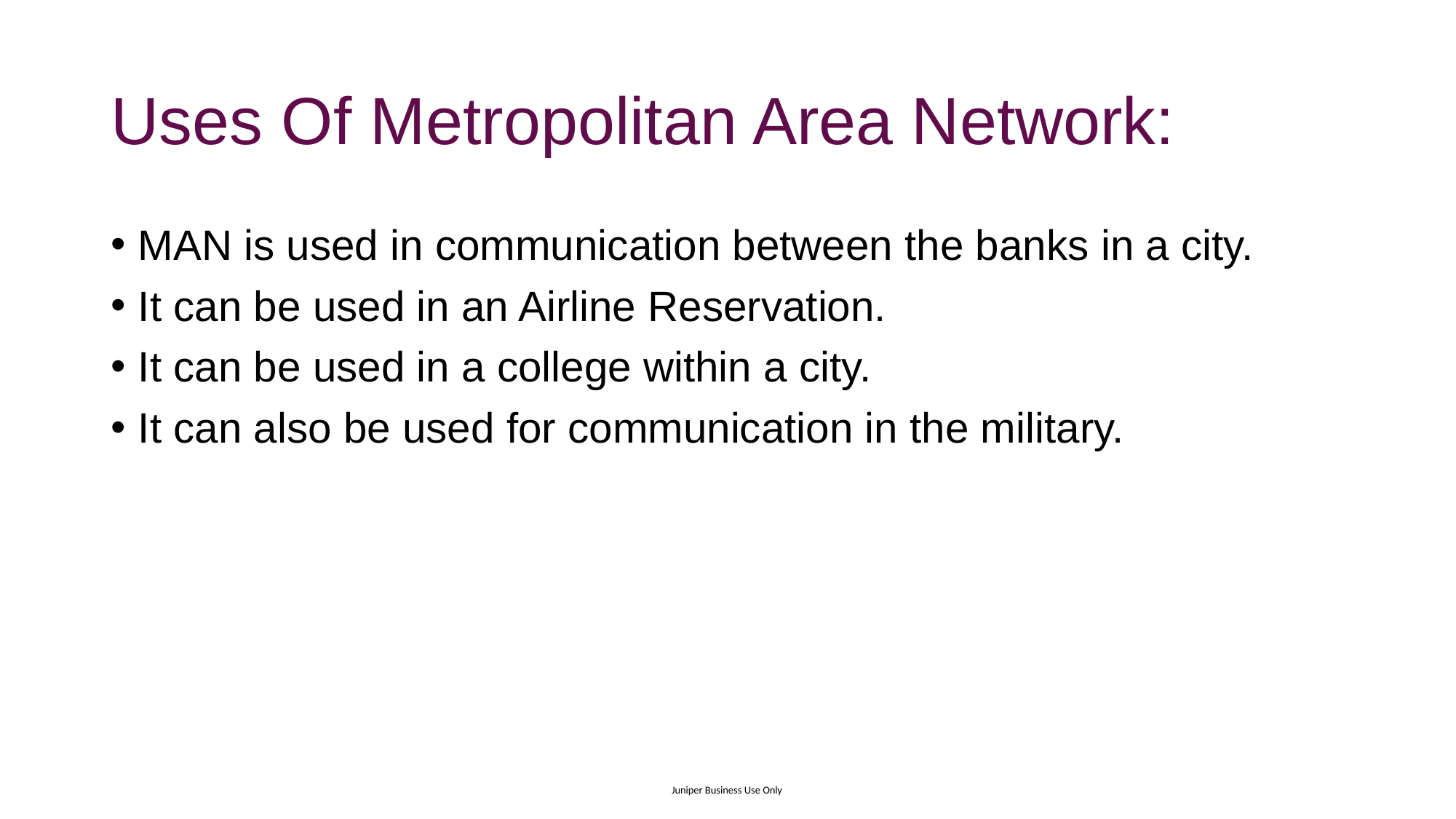

# Uses Of Metropolitan Area Network:
MAN is used in communication between the banks in a city.
It can be used in an Airline Reservation.
It can be used in a college within a city.
It can also be used for communication in the military.